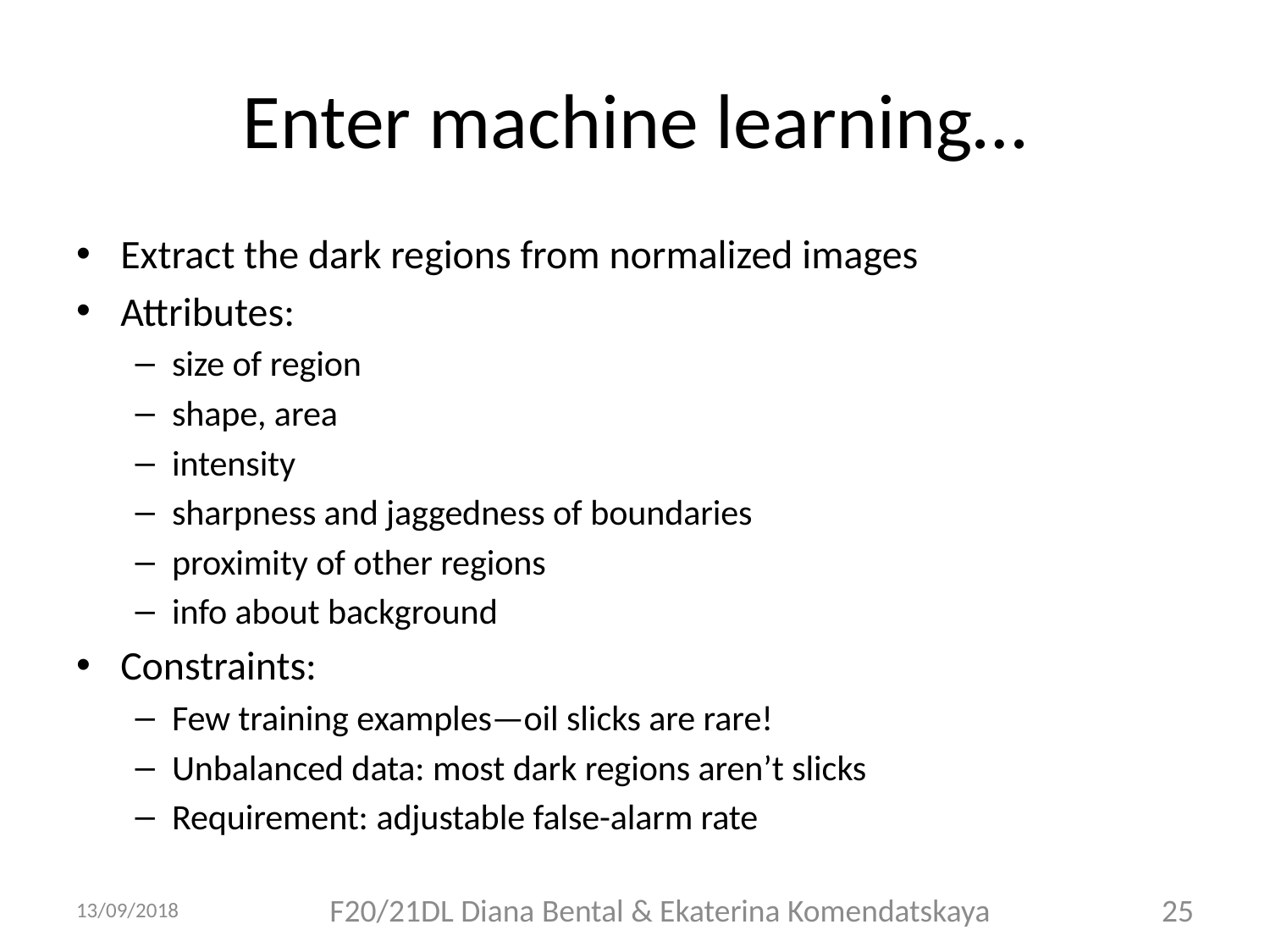

# Enter machine learning…
Extract the dark regions from normalized images
Attributes:
size of region
shape, area
intensity
sharpness and jaggedness of boundaries
proximity of other regions
info about background
Constraints:
Few training examples—oil slicks are rare!
Unbalanced data: most dark regions aren’t slicks
Requirement: adjustable false-alarm rate

13/09/2018
F20/21DL Diana Bental & Ekaterina Komendatskaya
25